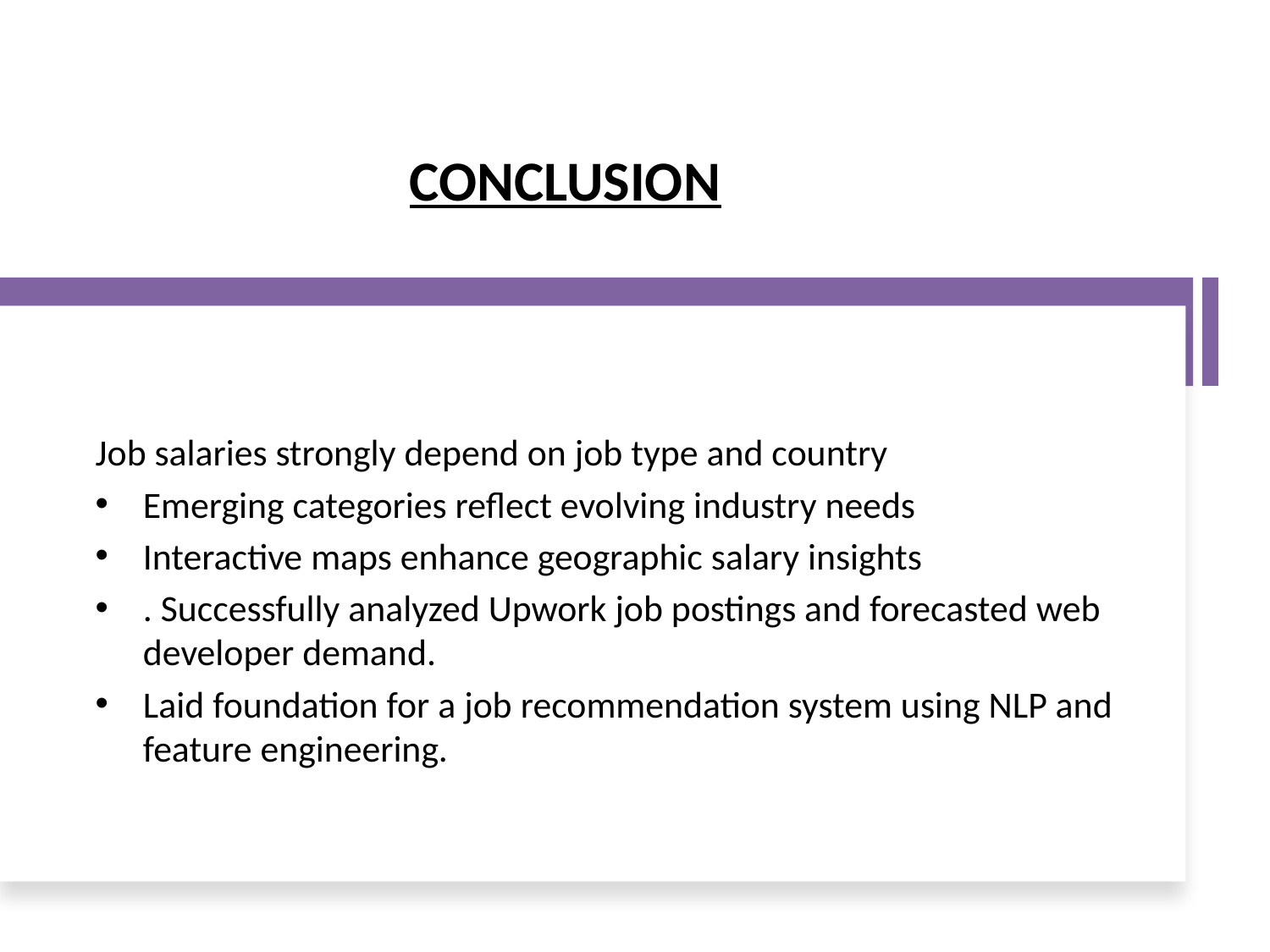

# CONCLUSION

Job salaries strongly depend on job type and country
Emerging categories reflect evolving industry needs
Interactive maps enhance geographic salary insights
. Successfully analyzed Upwork job postings and forecasted web developer demand.
Laid foundation for a job recommendation system using NLP and feature engineering.